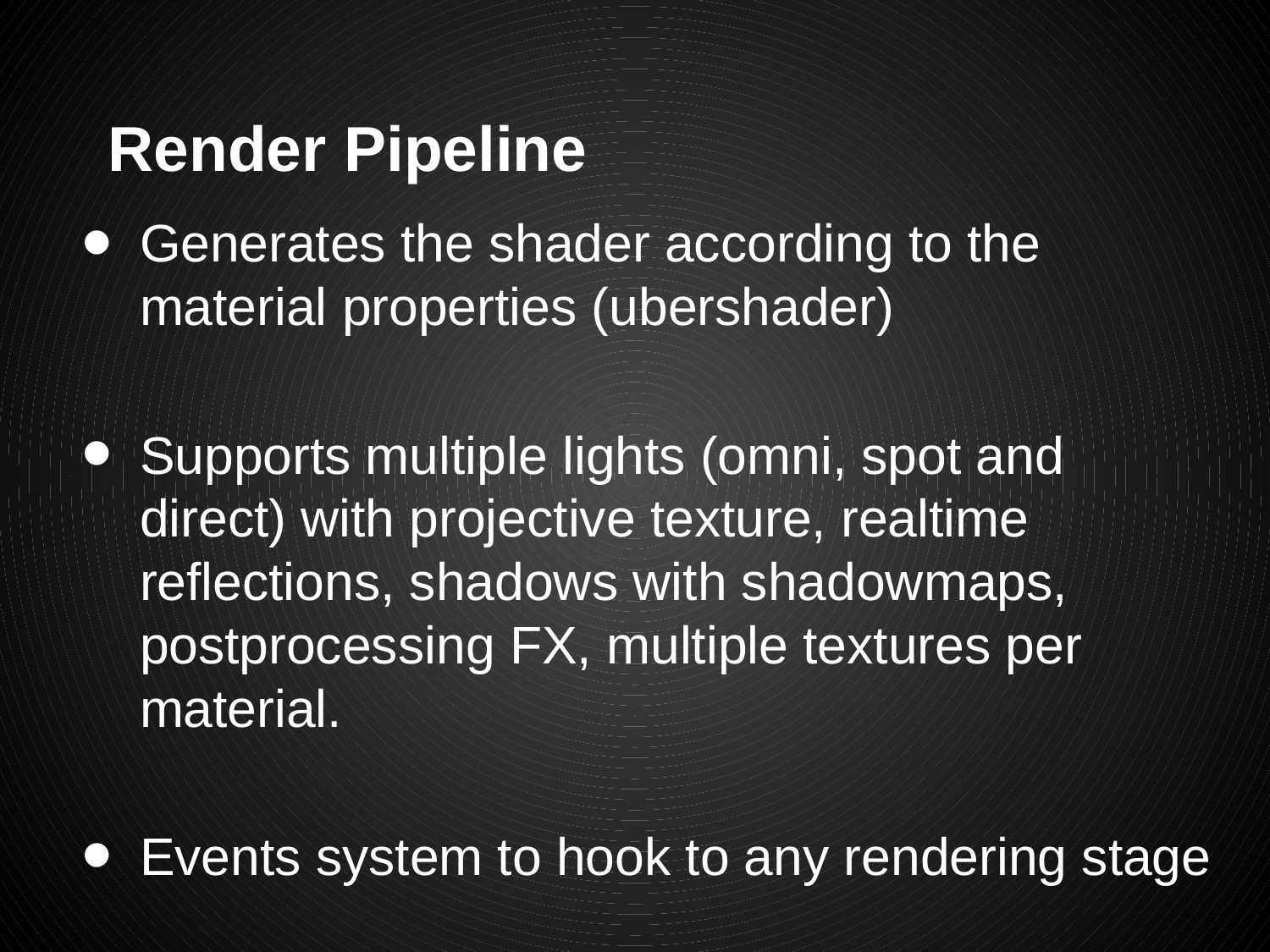

# Render Pipeline
Generates the shader according to the material properties (ubershader)

Supports multiple lights (omni, spot and direct) with projective texture, realtime reflections, shadows with shadowmaps, postprocessing FX, multiple textures per material.

Events system to hook to any rendering stage